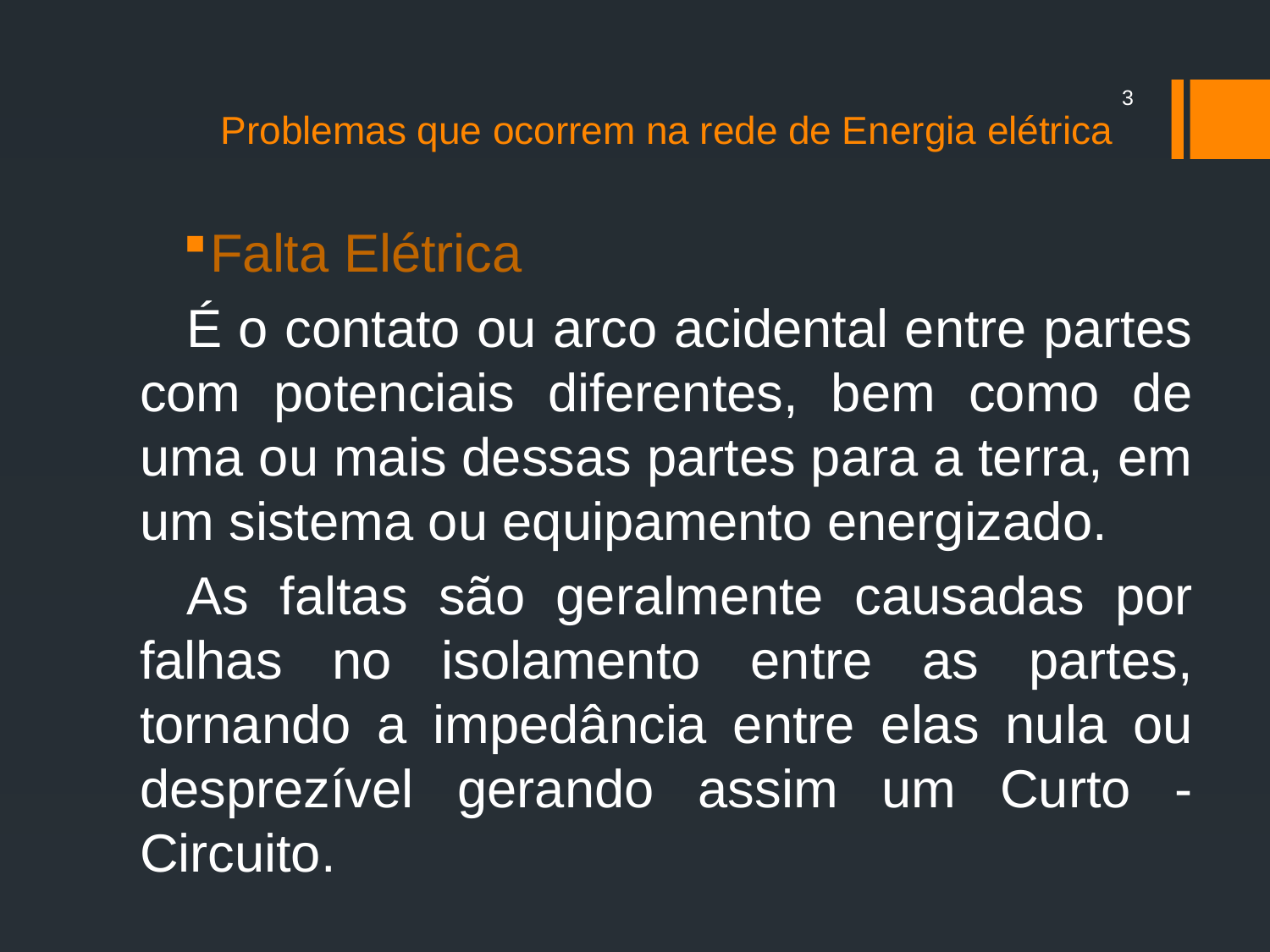

# Problemas que ocorrem na rede de Energia elétrica
3
Falta Elétrica
É o contato ou arco acidental entre partes com potenciais diferentes, bem como de uma ou mais dessas partes para a terra, em um sistema ou equipamento energizado.
As faltas são geralmente causadas por falhas no isolamento entre as partes, tornando a impedância entre elas nula ou desprezível gerando assim um Curto -Circuito.